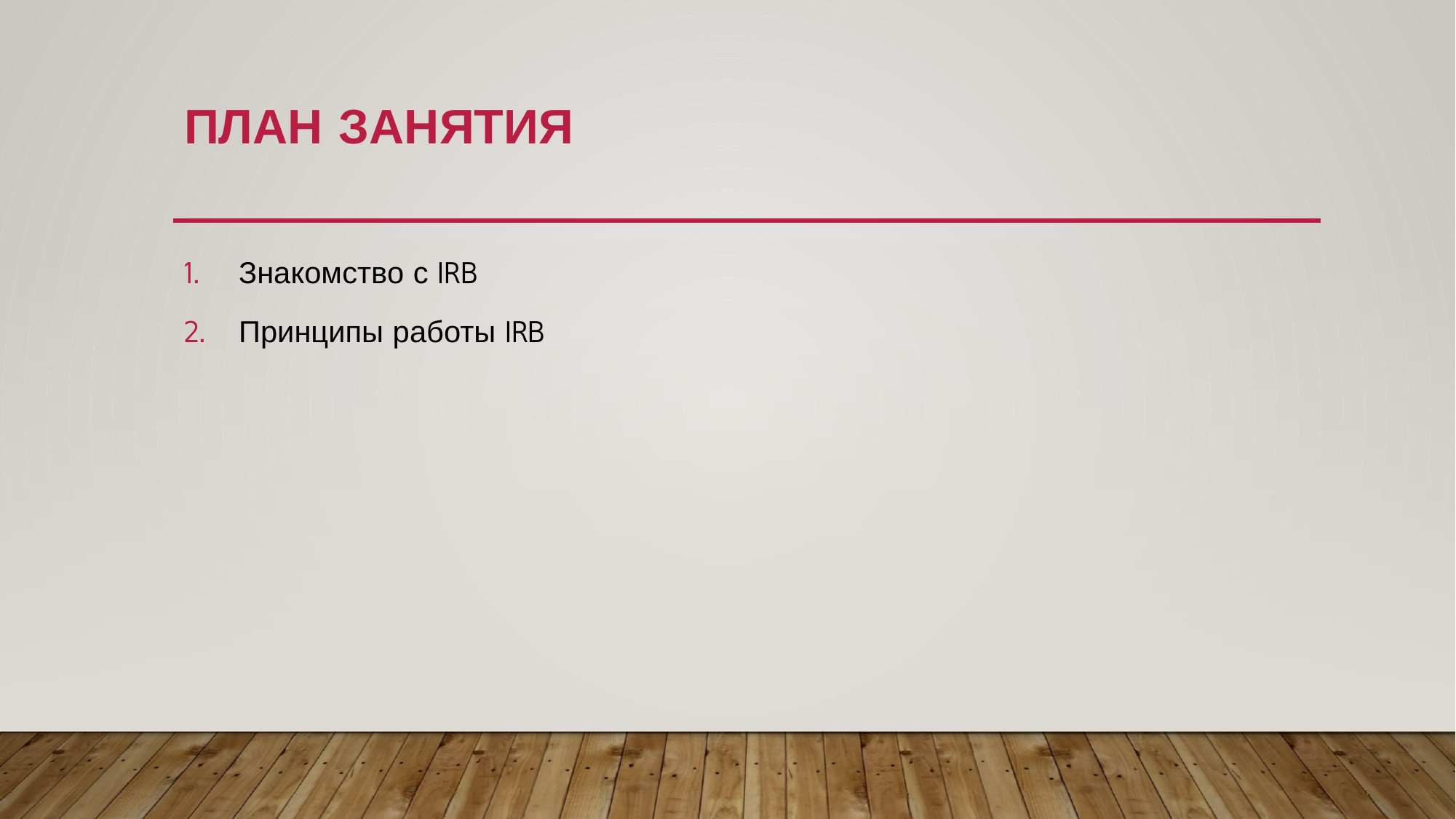

# План занятия
Знакомство с IRB
Принципы работы IRB